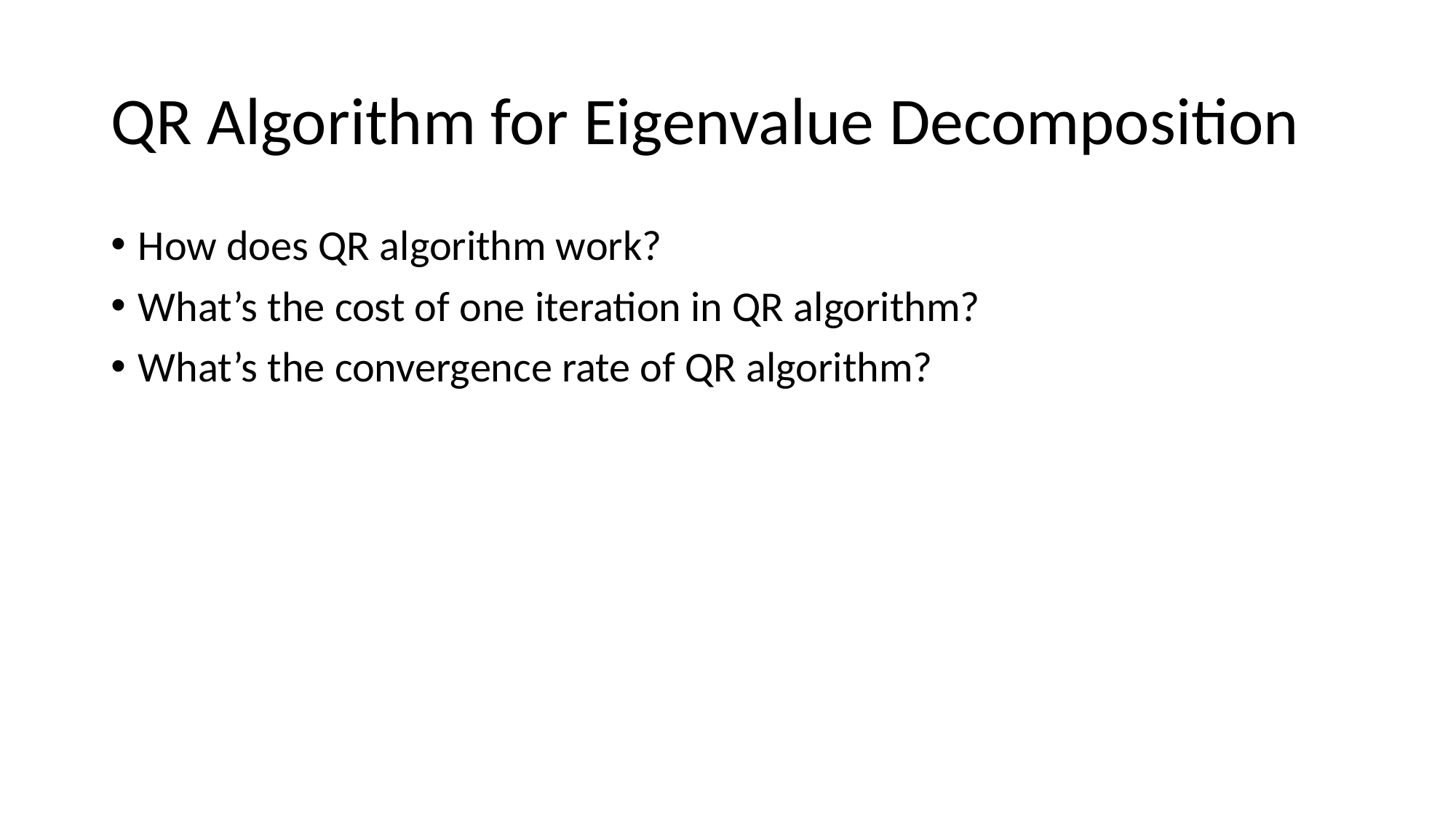

# QR Algorithm for Eigenvalue Decomposition
How does QR algorithm work?
What’s the cost of one iteration in QR algorithm?
What’s the convergence rate of QR algorithm?